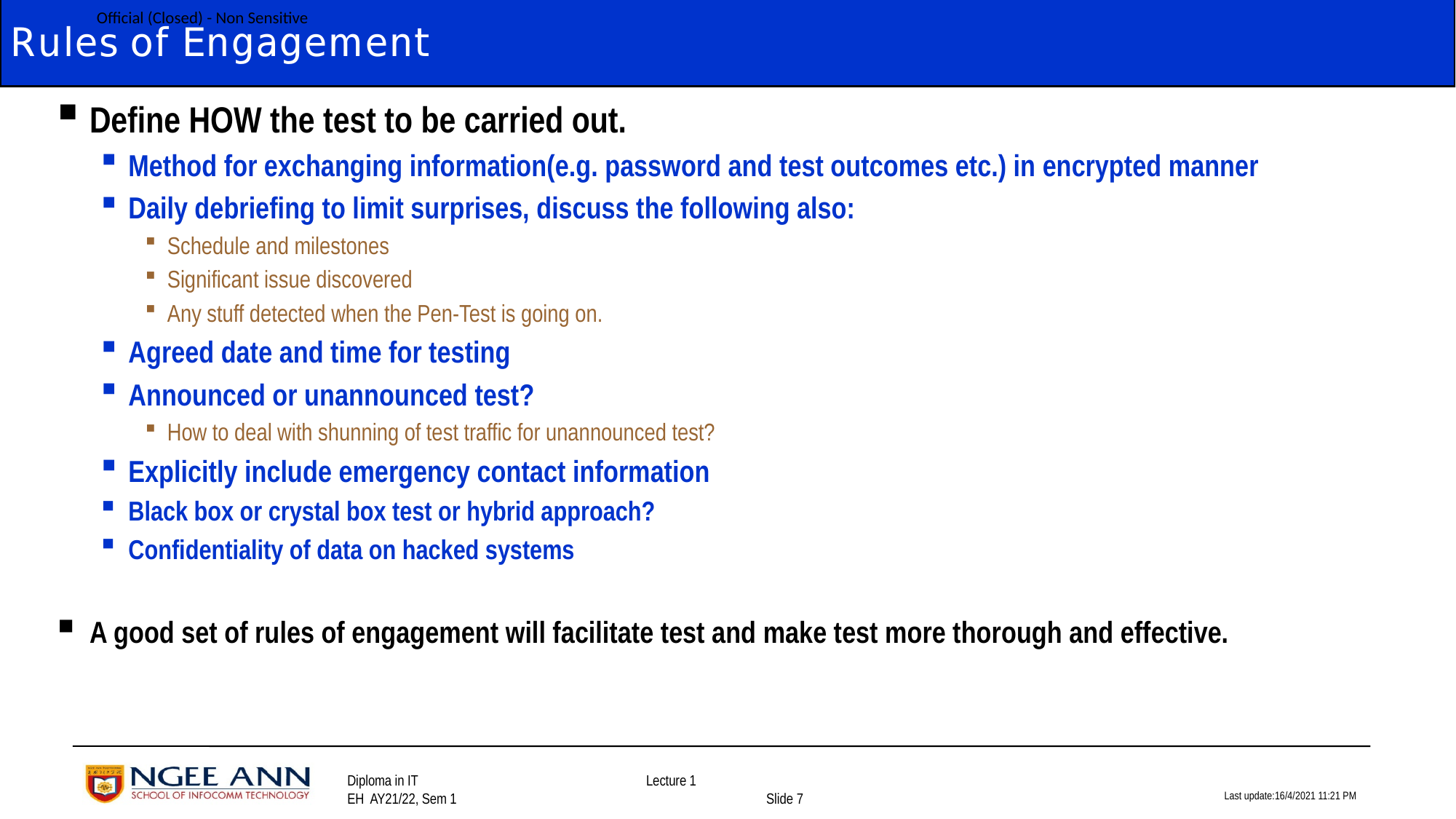

# Rules of Engagement
Define HOW the test to be carried out.
Method for exchanging information(e.g. password and test outcomes etc.) in encrypted manner
Daily debriefing to limit surprises, discuss the following also:
Schedule and milestones
Significant issue discovered
Any stuff detected when the Pen-Test is going on.
Agreed date and time for testing
Announced or unannounced test?
How to deal with shunning of test traffic for unannounced test?
Explicitly include emergency contact information
Black box or crystal box test or hybrid approach?
Confidentiality of data on hacked systems

A good set of rules of engagement will facilitate test and make test more thorough and effective.